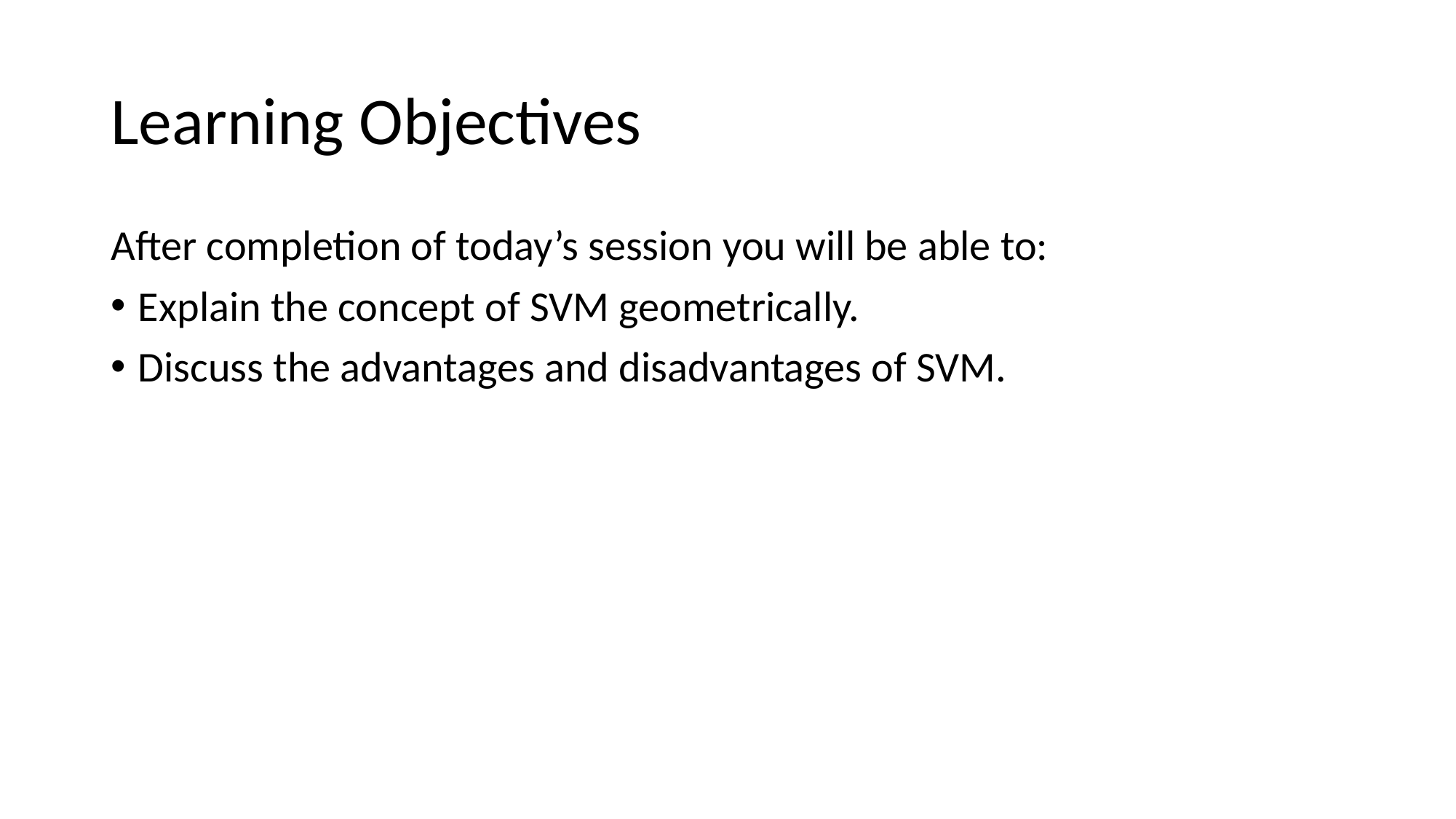

# Learning Objectives
After completion of today’s session you will be able to:
Explain the concept of SVM geometrically.
Discuss the advantages and disadvantages of SVM.